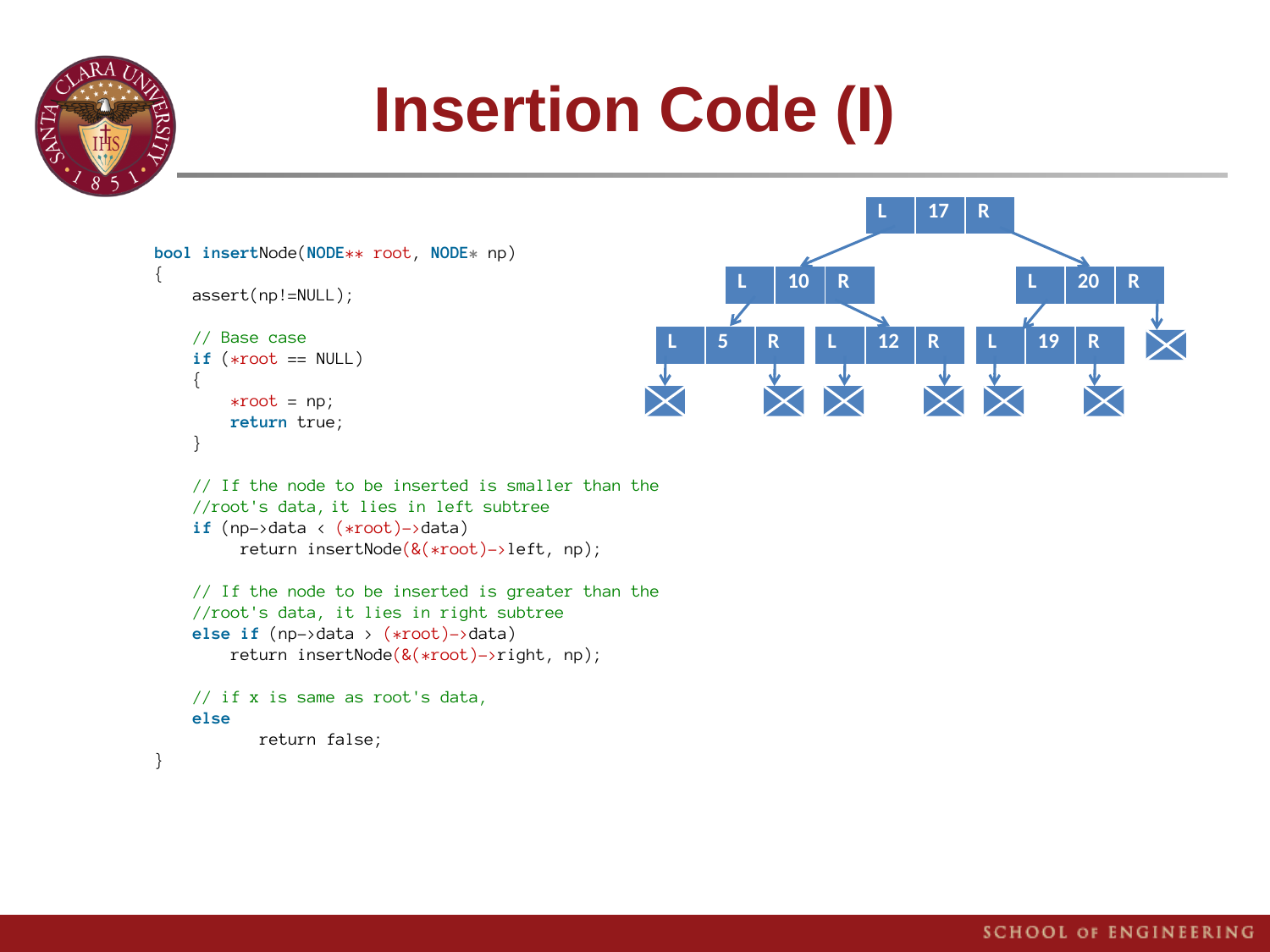

# Insertion Code (I)
| L | 17 | R |
| --- | --- | --- |
bool insertNode(NODE** root, NODE* np)
{
    assert(np!=NULL);

    // Base case
    if (*root == NULL)
    {
        *root = np;
        return true;
    }

    // If the node to be inserted is smaller than the
    //root's data, it lies in left subtree
    if (np->data < (*root)->data)
         return insertNode(&(*root)->left, np);

    // If the node to be inserted is greater than the
    //root's data, it lies in right subtree
    else if (np->data > (*root)->data)
        return insertNode(&(*root)->right, np);

    // if x is same as root's data,
    else
           return false;
}

| L | 10 | R |
| --- | --- | --- |
| L | 20 | R |
| --- | --- | --- |
| L | 5 | R |
| --- | --- | --- |
| L | 12 | R |
| --- | --- | --- |
| L | 19 | R |
| --- | --- | --- |